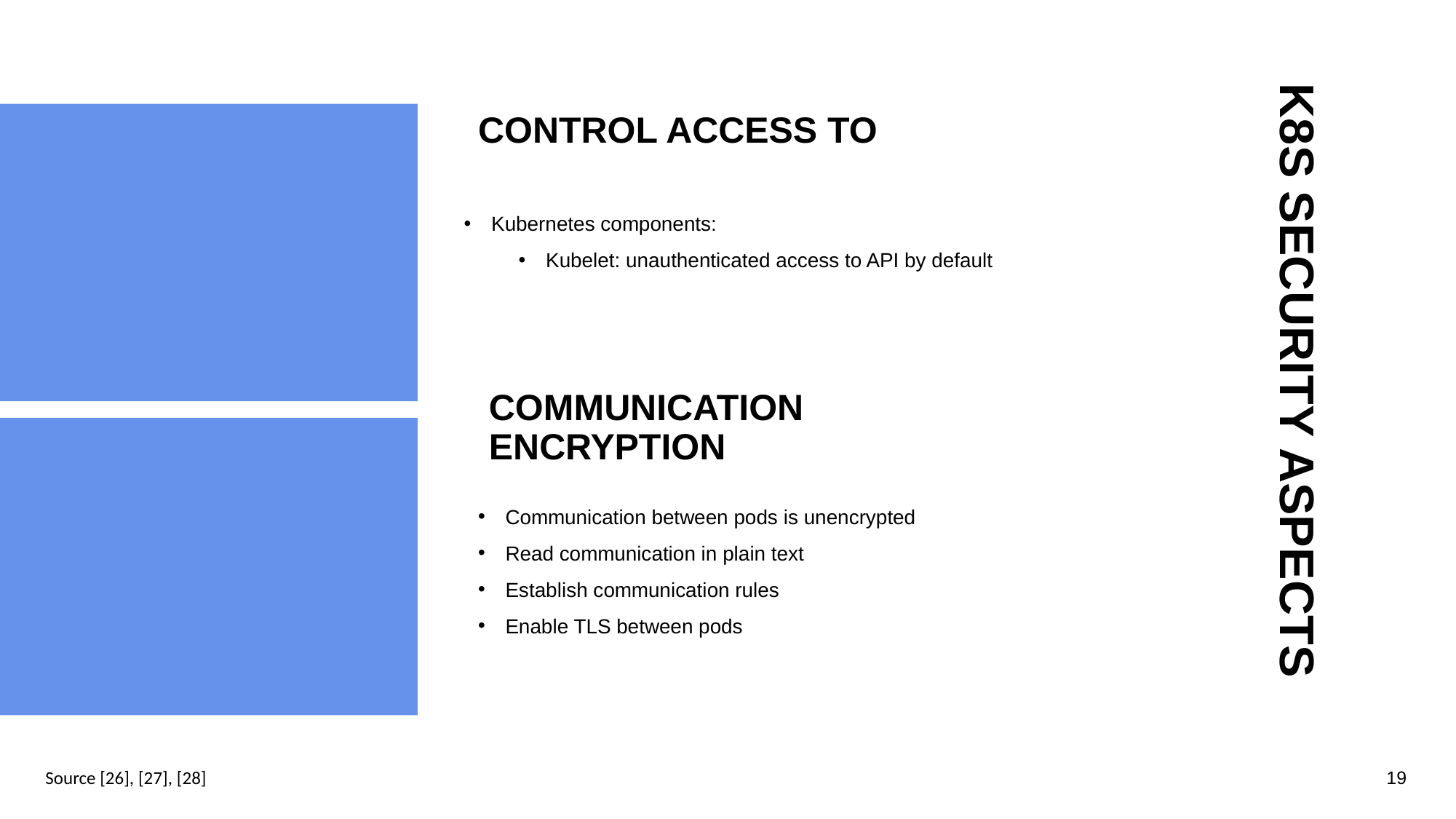

# CONTROL ACCESS TO
Kubernetes components:
Kubelet: unauthenticated access to API by default

K8S SECURITY ASPECTS

COMMUNICATION ENCRYPTION
Communication between pods is unencrypted
Read communication in plain text
Establish communication rules
Enable TLS between pods
Source [26], [27], [28]
19